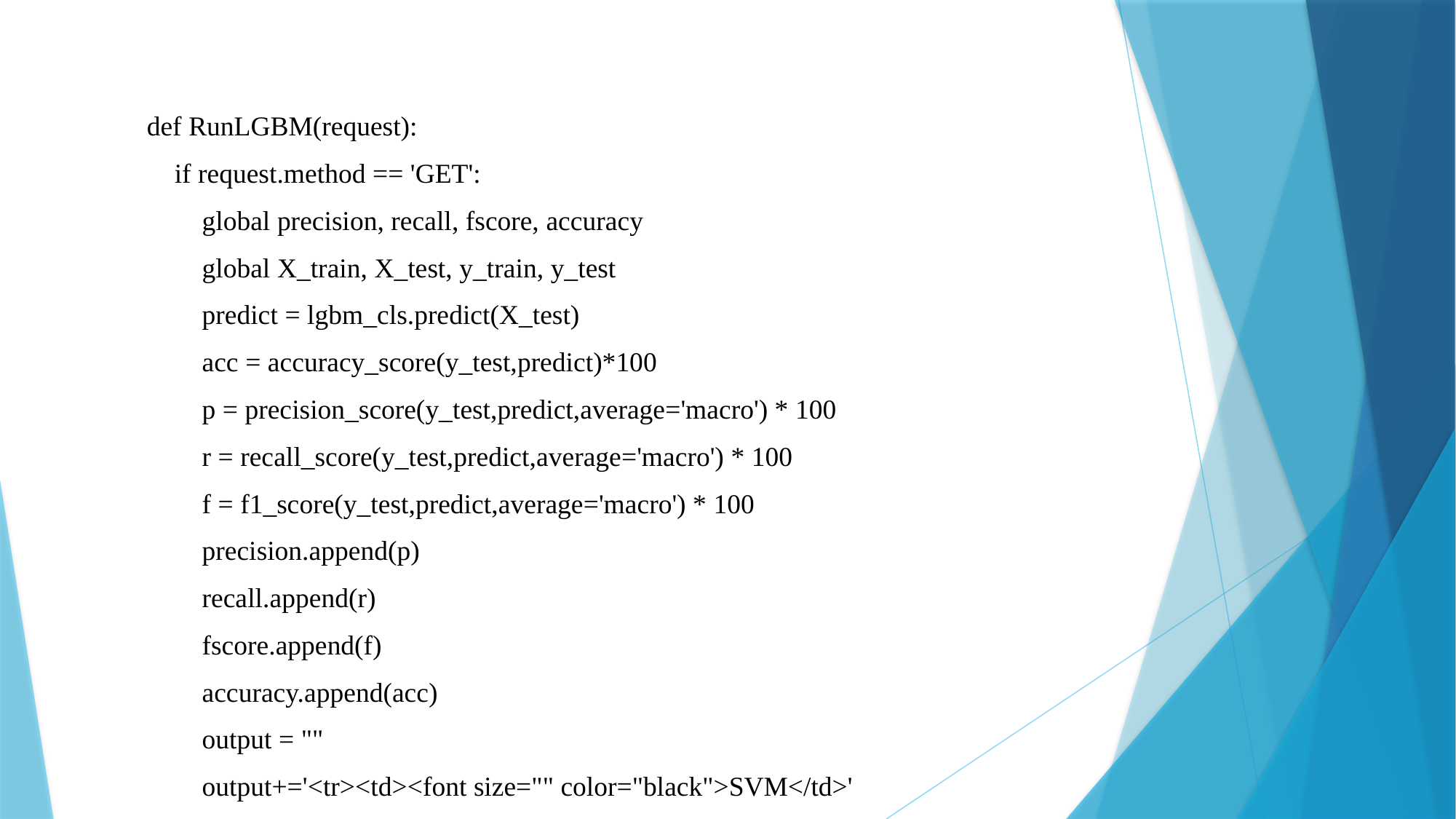

def RunLGBM(request):
    if request.method == 'GET':
        global precision, recall, fscore, accuracy
        global X_train, X_test, y_train, y_test
        predict = lgbm_cls.predict(X_test)
        acc = accuracy_score(y_test,predict)*100
        p = precision_score(y_test,predict,average='macro') * 100
        r = recall_score(y_test,predict,average='macro') * 100
        f = f1_score(y_test,predict,average='macro') * 100
        precision.append(p)
        recall.append(r)
        fscore.append(f)
        accuracy.append(acc)
        output = ""
        output+='<tr><td><font size="" color="black">SVM</td>'